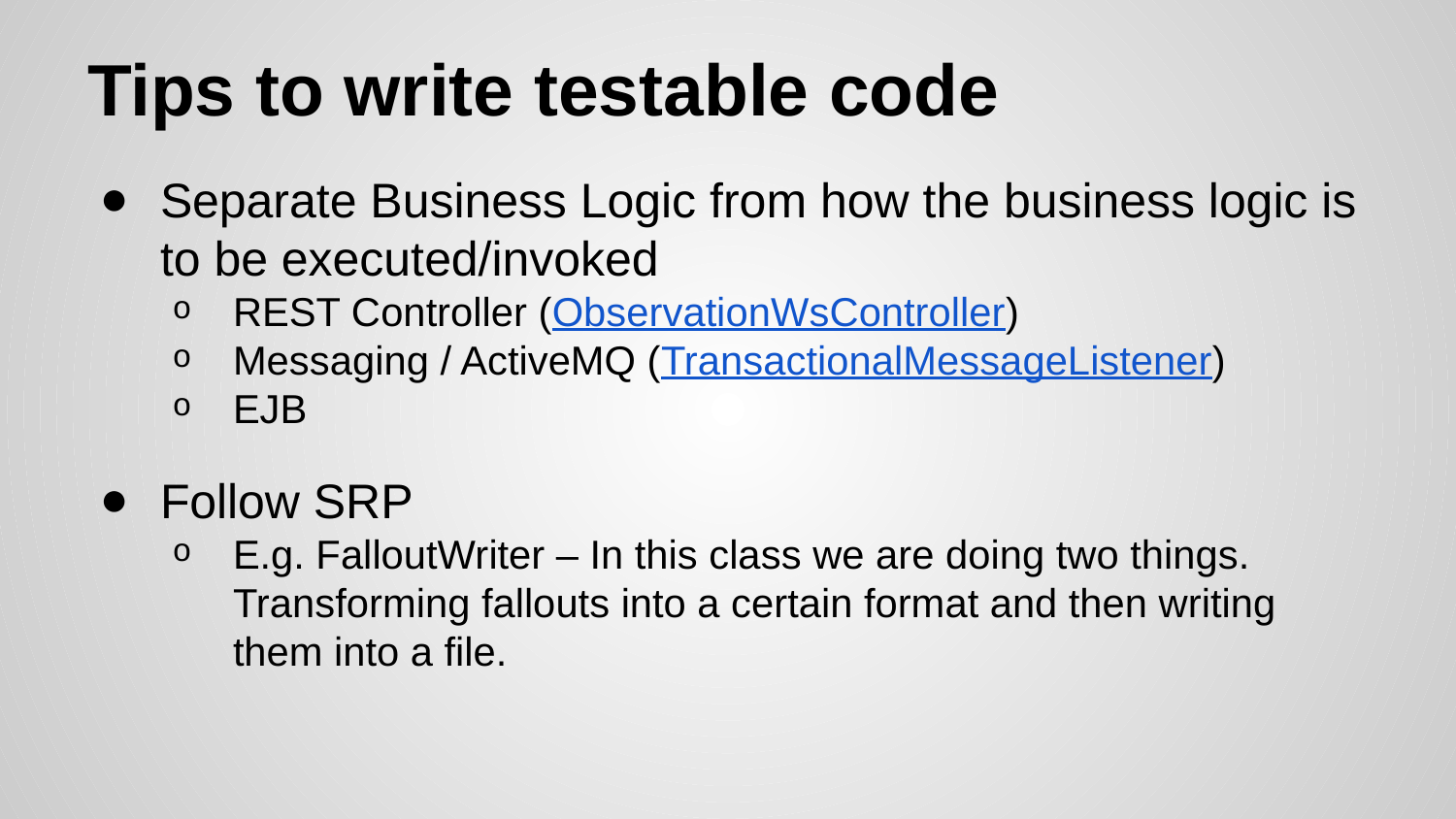

# Tips to write testable code
Separate Business Logic from how the business logic is to be executed/invoked
REST Controller (ObservationWsController)
Messaging / ActiveMQ (TransactionalMessageListener)
EJB

Follow SRP
E.g. FalloutWriter – In this class we are doing two things. Transforming fallouts into a certain format and then writing them into a file.